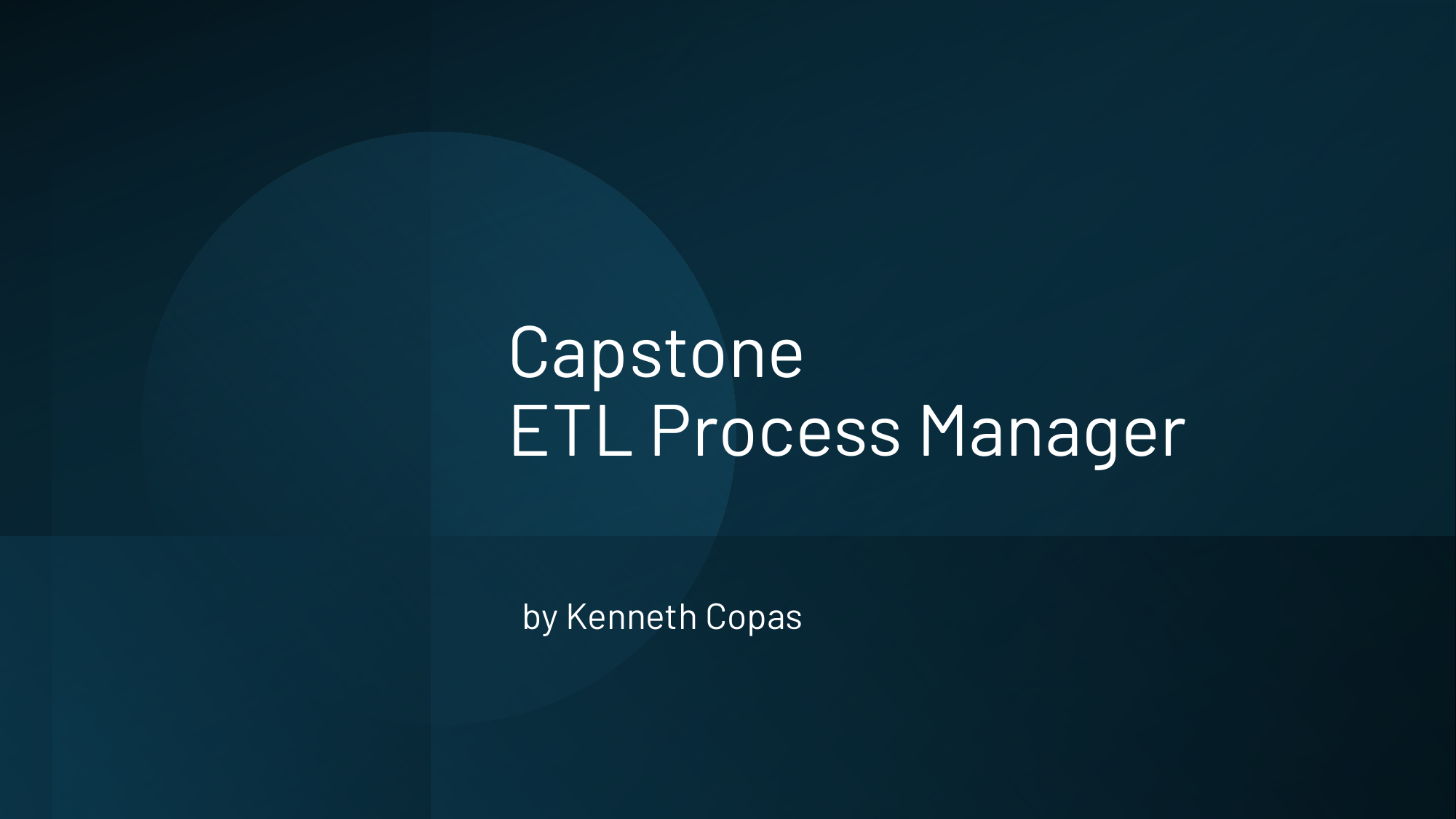

# Capstone ETL Process Manager

by Kenneth Copas